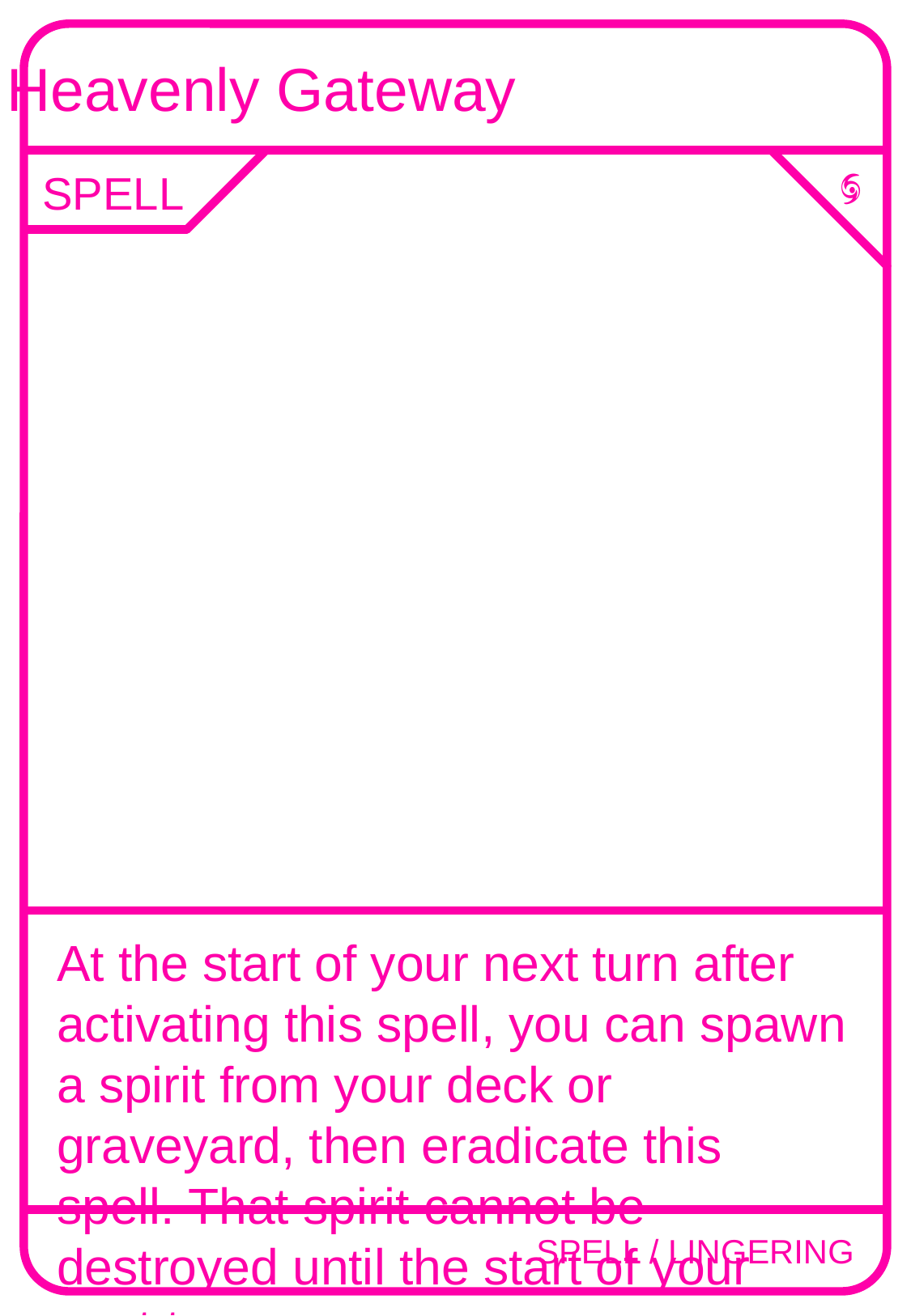

Heavenly Gateway
SPELL
🌀
At the start of your next turn after activating this spell, you can spawn a spirit from your deck or graveyard, then eradicate this spell. That spirit cannot be destroyed until the start of your next turn.
SPELL / LINGERING